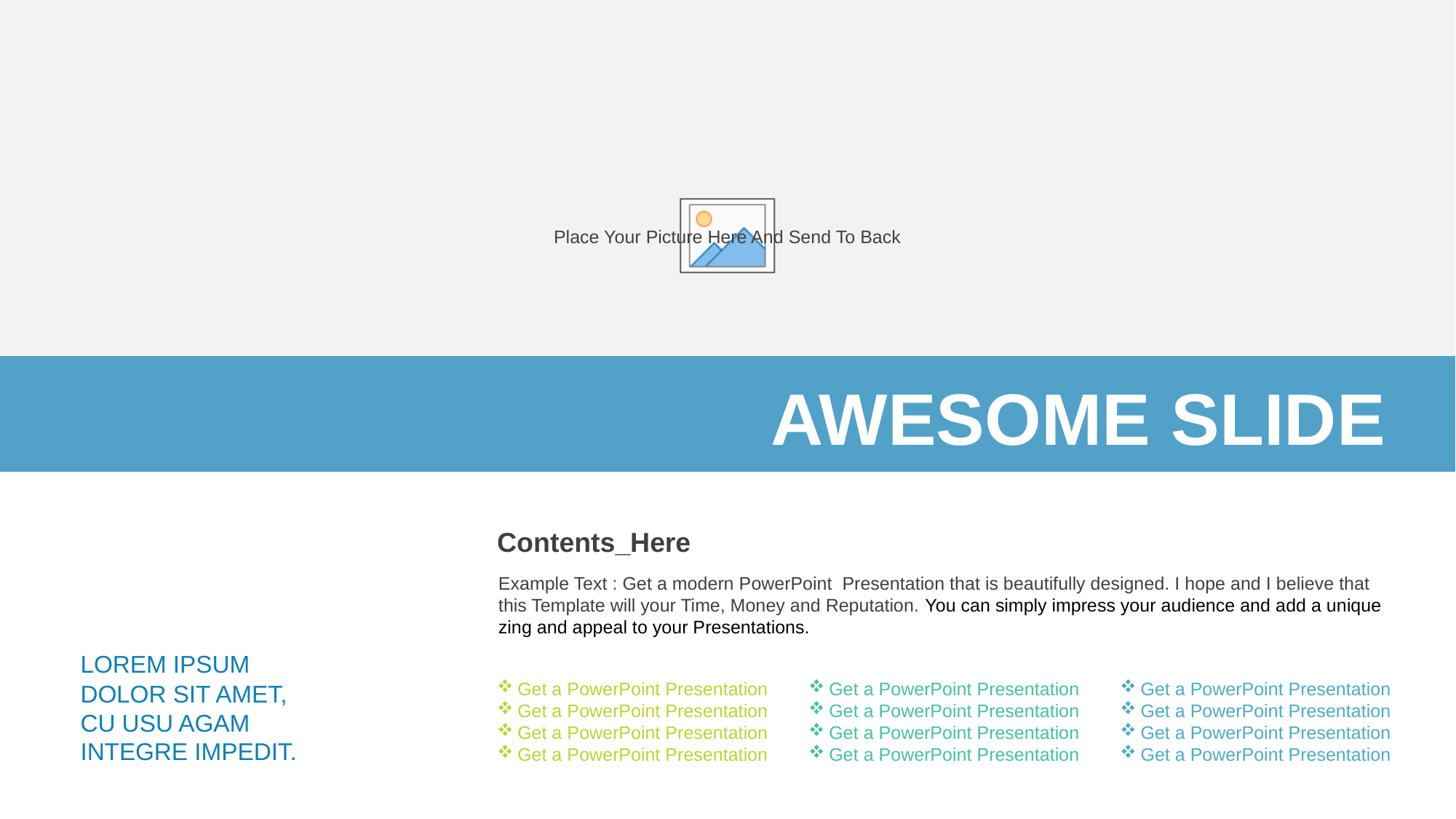

AWESOME SLIDE
Contents_Here
Example Text : Get a modern PowerPoint  Presentation that is beautifully designed. I hope and I believe that this Template will your Time, Money and Reputation. You can simply impress your audience and add a unique zing and appeal to your Presentations.
LOREM IPSUM DOLOR SIT AMET,
CU USU AGAM INTEGRE IMPEDIT.
Get a PowerPoint Presentation
Get a PowerPoint Presentation
Get a PowerPoint Presentation
Get a PowerPoint Presentation
Get a PowerPoint Presentation
Get a PowerPoint Presentation
Get a PowerPoint Presentation
Get a PowerPoint Presentation
Get a PowerPoint Presentation
Get a PowerPoint Presentation
Get a PowerPoint Presentation
Get a PowerPoint Presentation